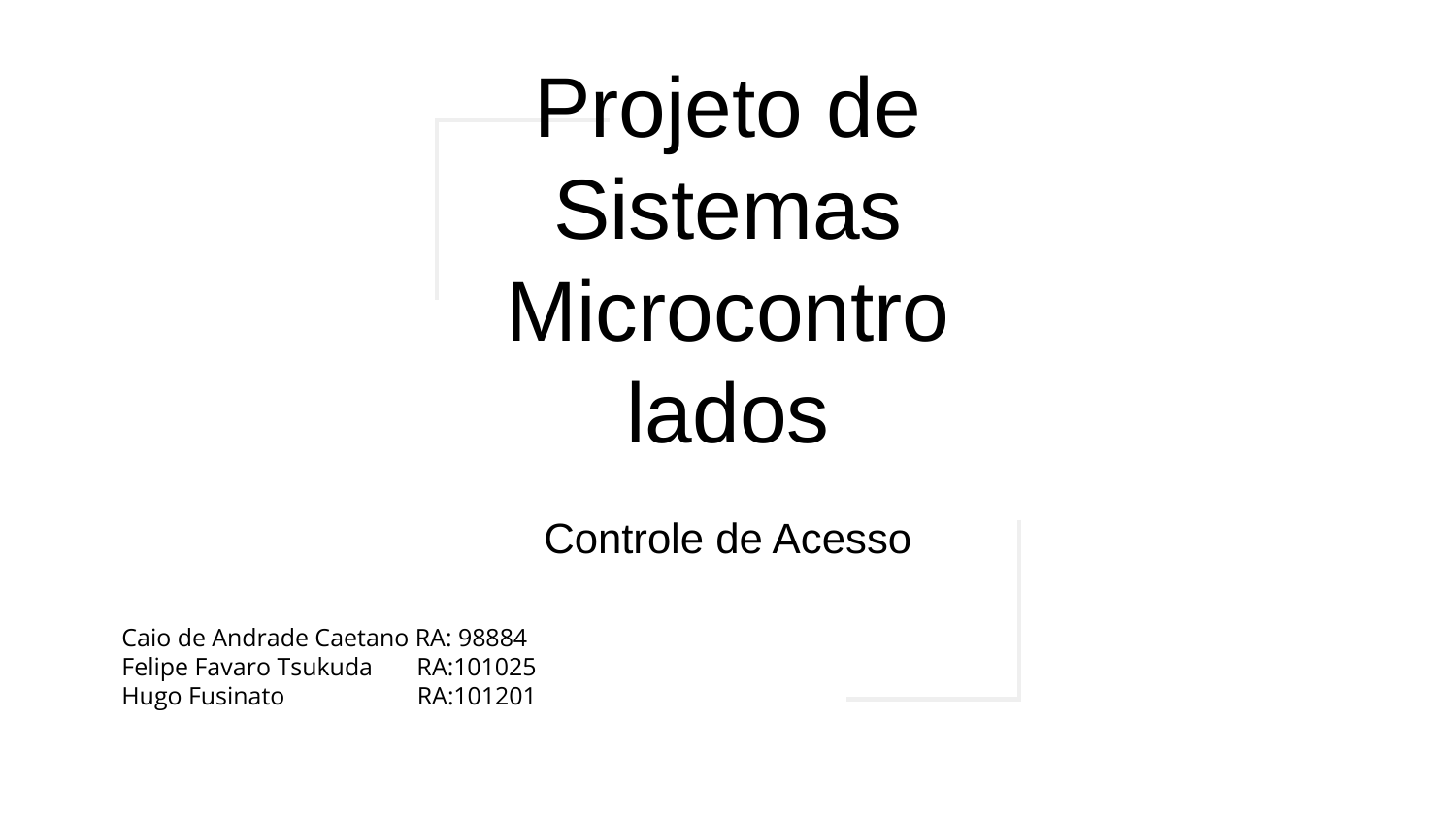

# Projeto de Sistemas Microcontrolados
Controle de Acesso
Caio de Andrade Caetano RA: 98884
Felipe Favaro Tsukuda       RA:101025
Hugo Fusinato                     RA:101201